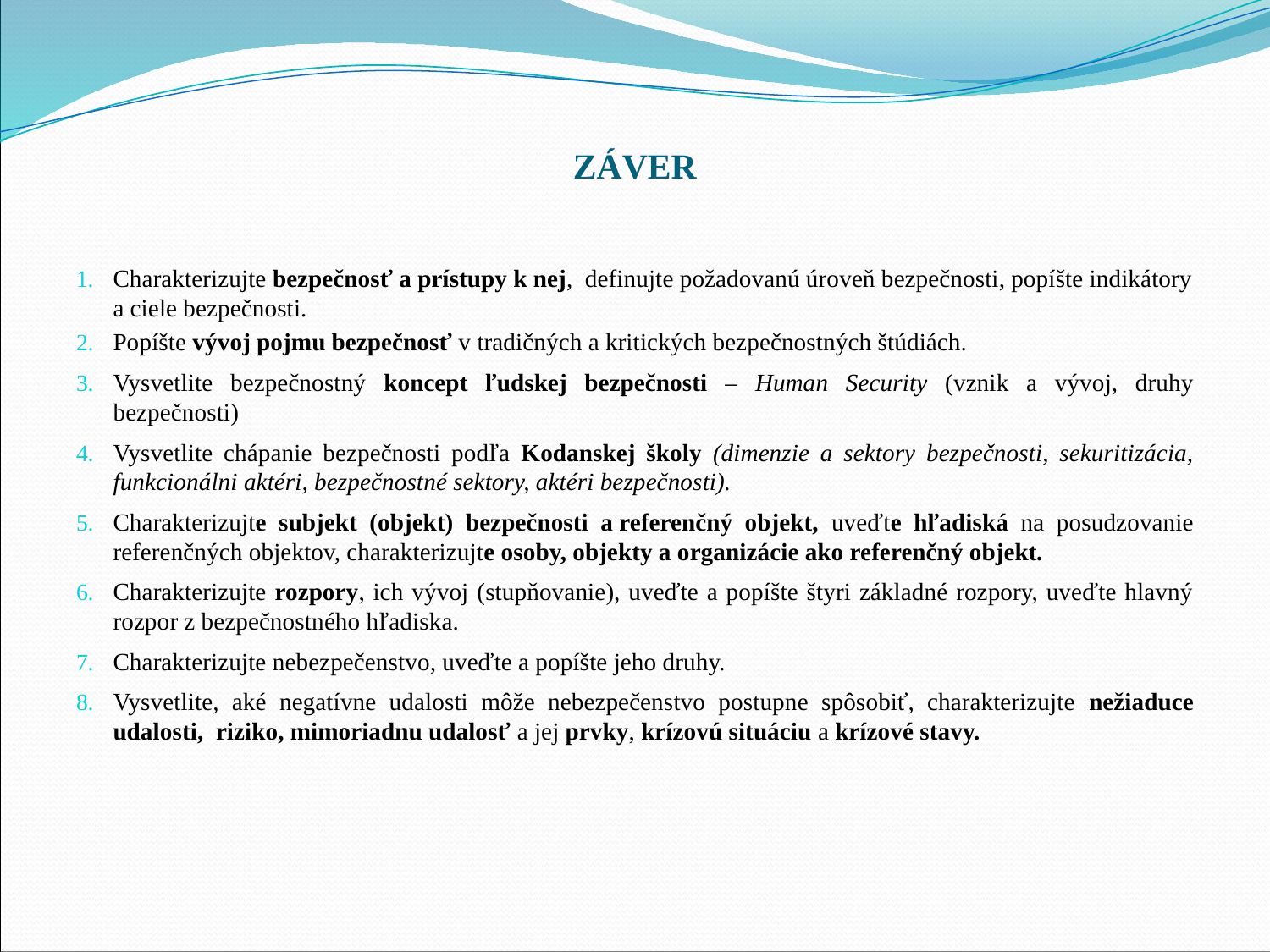

# ZÁVER
Charakterizujte bezpečnosť a prístupy k nej,  definujte požadovanú úroveň bezpečnosti, popíšte indikátory a ciele bezpečnosti.
Popíšte vývoj pojmu bezpečnosť v tradičných a kritických bezpečnostných štúdiách.
Vysvetlite bezpečnostný koncept ľudskej bezpečnosti – Human Security (vznik a vývoj, druhy bezpečnosti)
Vysvetlite chápanie bezpečnosti podľa Kodanskej školy (dimenzie a sektory bezpečnosti, sekuritizácia, funkcionálni aktéri, bezpečnostné sektory, aktéri bezpečnosti).
Charakterizujte subjekt (objekt) bezpečnosti a referenčný objekt, uveďte hľadiská na posudzovanie referenčných objektov, charakterizujte osoby, objekty a organizácie ako referenčný objekt.
Charakterizujte rozpory, ich vývoj (stupňovanie), uveďte a popíšte štyri základné rozpory, uveďte hlavný rozpor z bezpečnostného hľadiska.
Charakterizujte nebezpečenstvo, uveďte a popíšte jeho druhy.
Vysvetlite, aké negatívne udalosti môže nebezpečenstvo postupne spôsobiť, charakterizujte nežiaduce udalosti,  riziko, mimoriadnu udalosť a jej prvky, krízovú situáciu a krízové stavy.